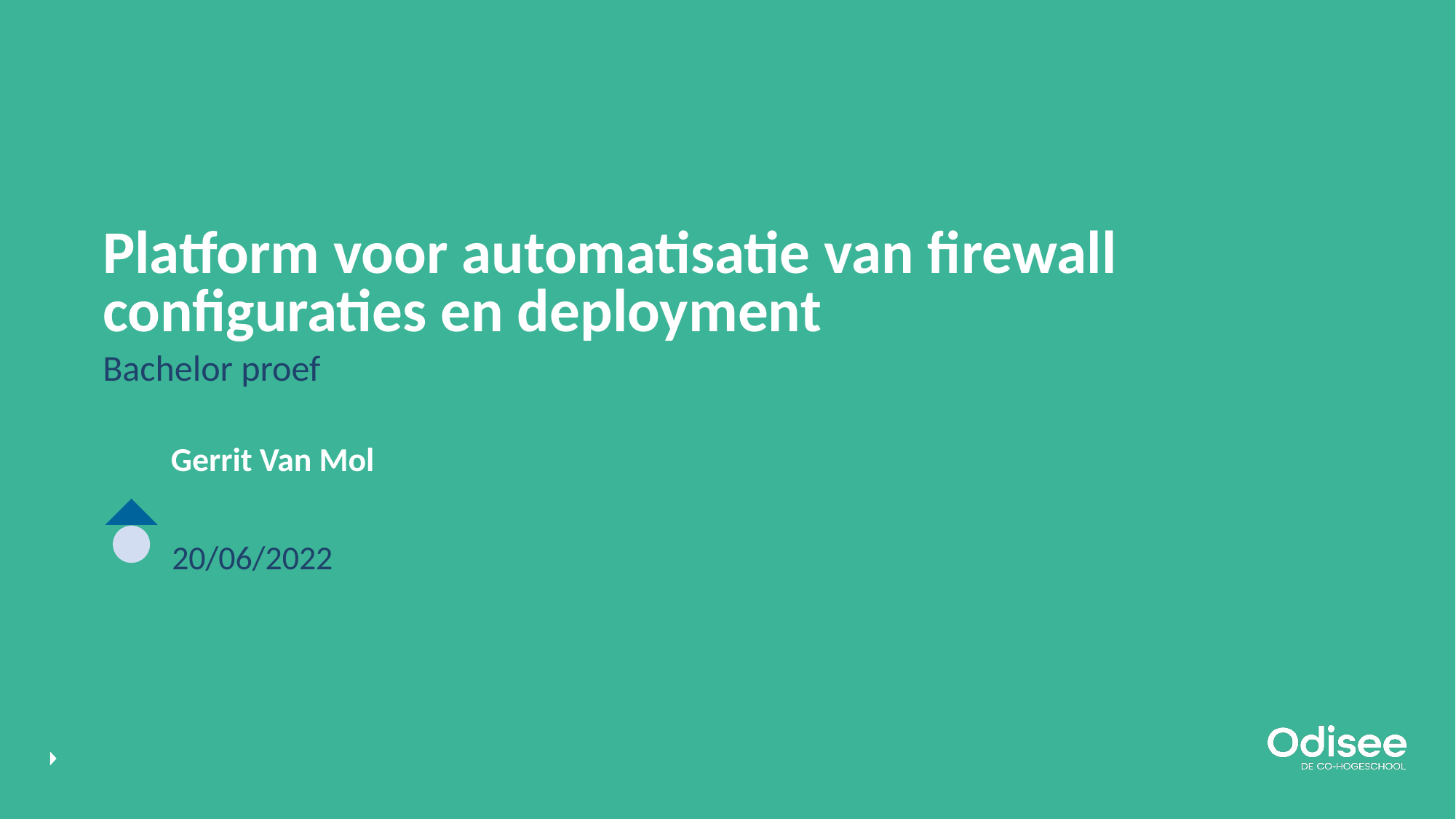

# Platform voor automatisatie van firewall configuraties en deployment
Bachelor proef
Gerrit Van Mol

20/06/2022